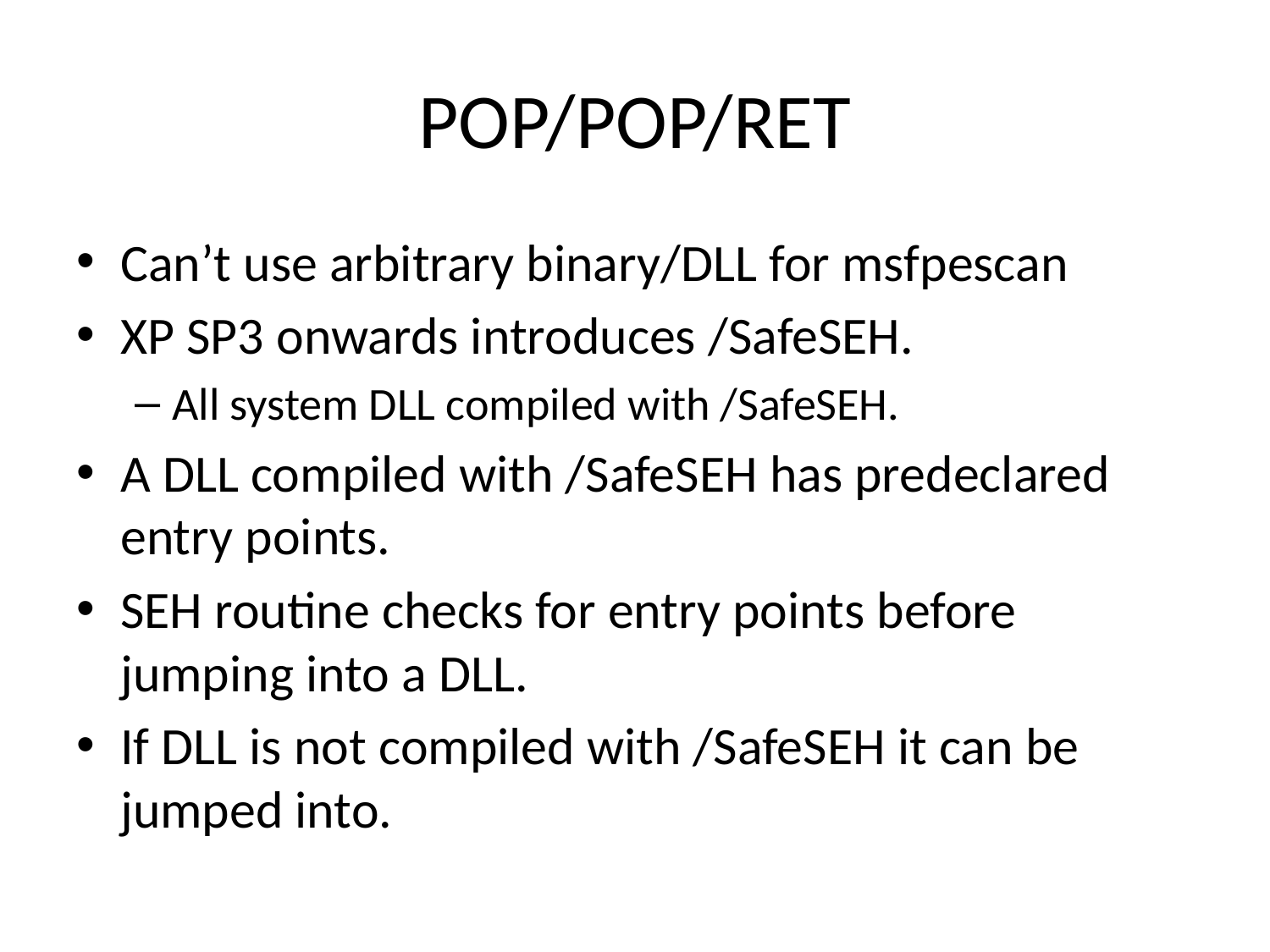

# POP/POP/RET
Can’t use arbitrary binary/DLL for msfpescan
XP SP3 onwards introduces /SafeSEH.
All system DLL compiled with /SafeSEH.
A DLL compiled with /SafeSEH has predeclared entry points.
SEH routine checks for entry points before jumping into a DLL.
If DLL is not compiled with /SafeSEH it can be jumped into.